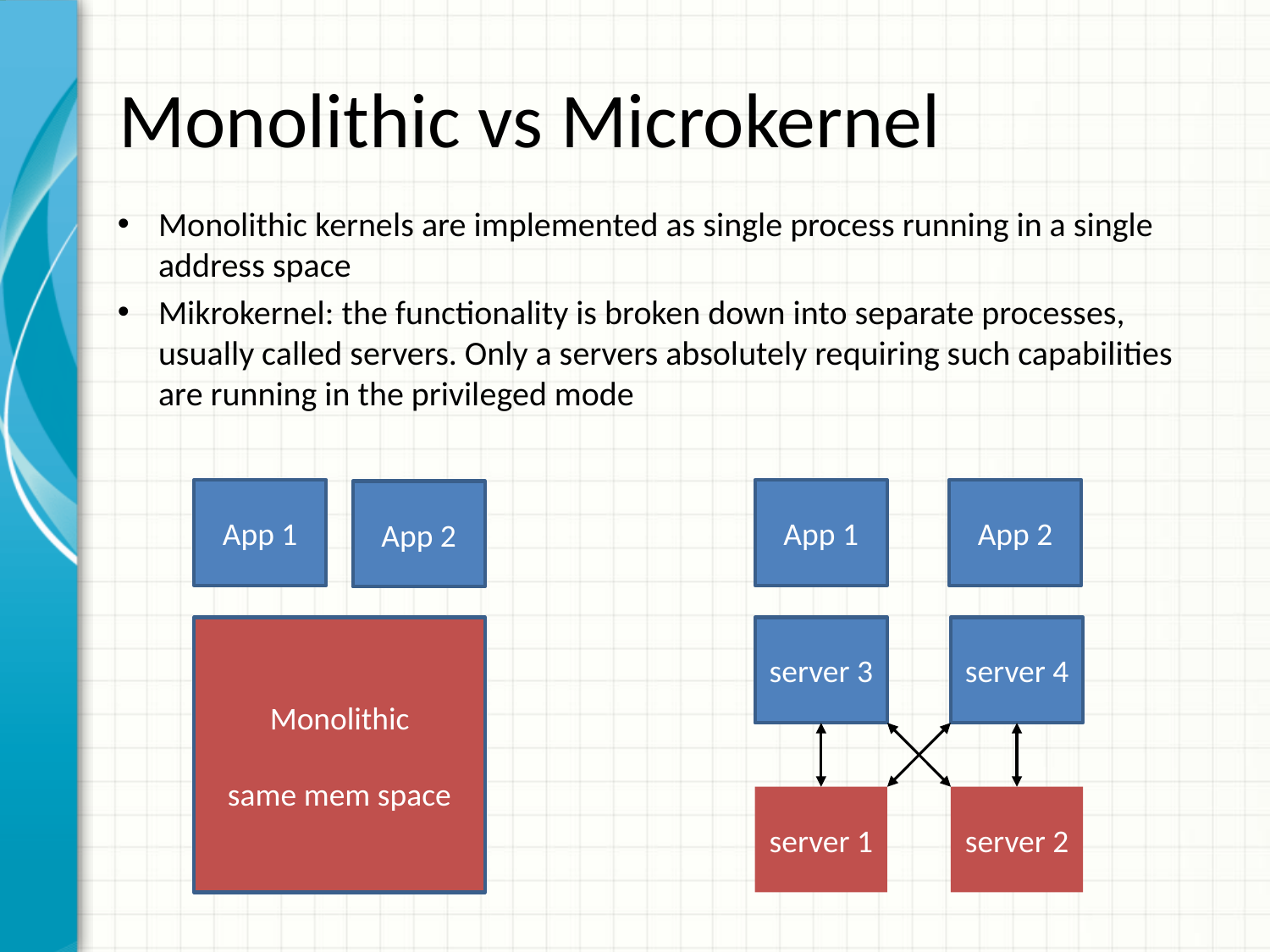

# Monolithic vs Microkernel
Monolithic kernels are implemented as single process running in a single address space
Mikrokernel: the functionality is broken down into separate processes, usually called servers. Only a servers absolutely requiring such capabilities are running in the privileged mode
App 1
App 1
App 2
App 2
Monolithic

same mem space
server 3
server 4
server 1
server 2